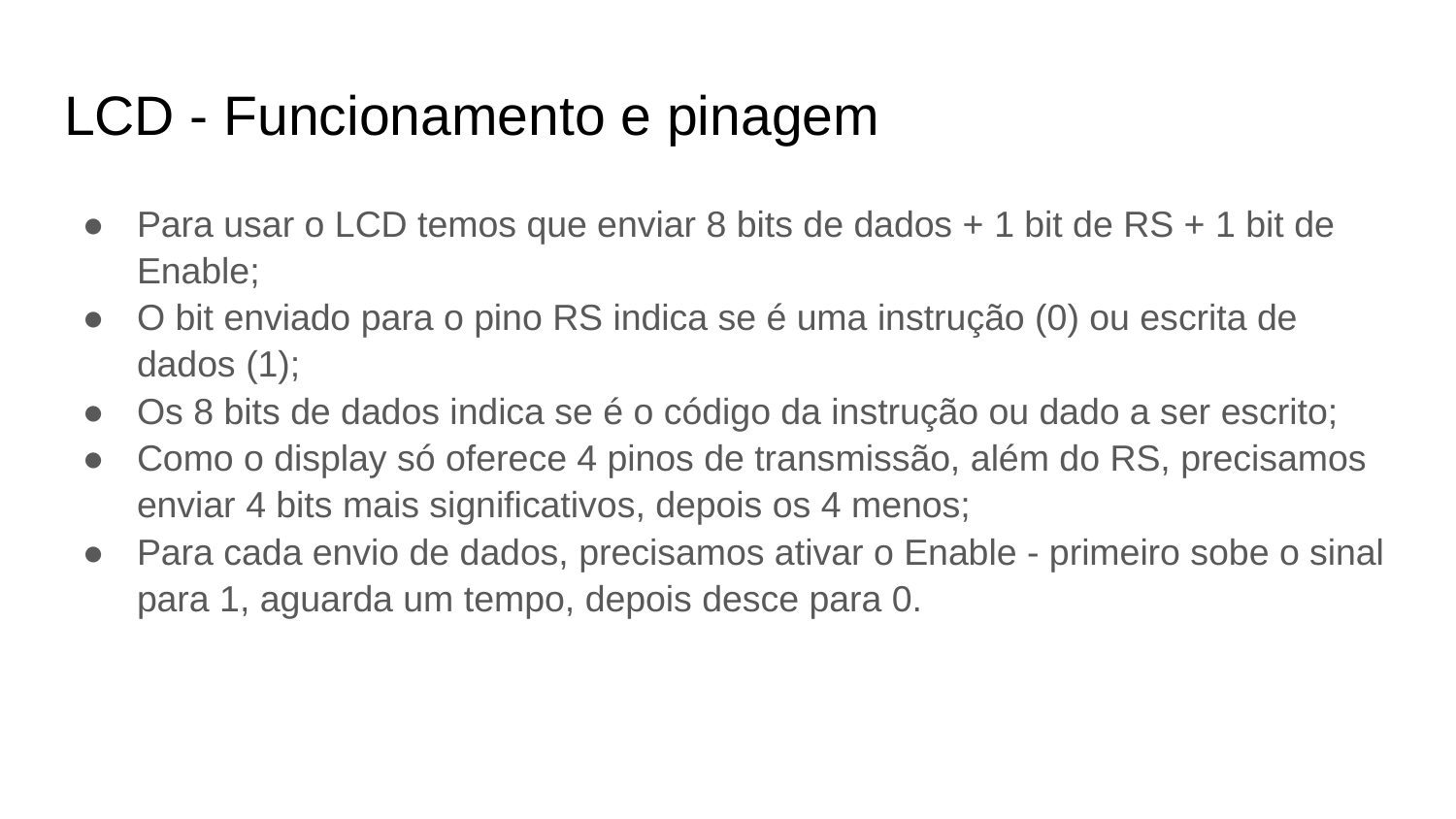

# LCD - Funcionamento e pinagem
Para usar o LCD temos que enviar 8 bits de dados + 1 bit de RS + 1 bit de Enable;
O bit enviado para o pino RS indica se é uma instrução (0) ou escrita de dados (1);
Os 8 bits de dados indica se é o código da instrução ou dado a ser escrito;
Como o display só oferece 4 pinos de transmissão, além do RS, precisamos enviar 4 bits mais significativos, depois os 4 menos;
Para cada envio de dados, precisamos ativar o Enable - primeiro sobe o sinal para 1, aguarda um tempo, depois desce para 0.